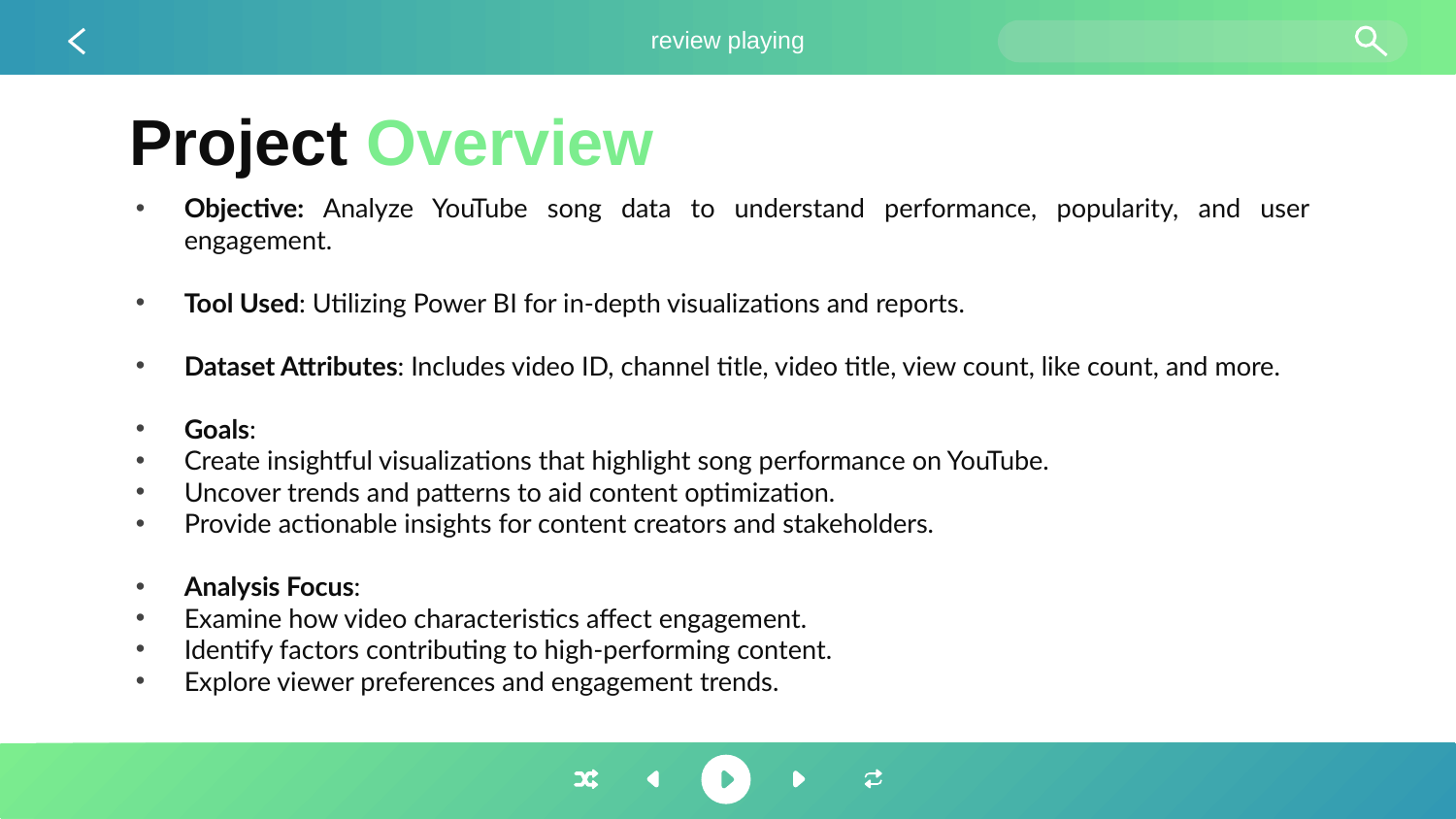

review playing

# Project Overview
Objective: Analyze YouTube song data to understand performance, popularity, and user engagement.

Tool Used: Utilizing Power BI for in-depth visualizations and reports.

Dataset Attributes: Includes video ID, channel title, video title, view count, like count, and more.

Goals:
Create insightful visualizations that highlight song performance on YouTube.
Uncover trends and patterns to aid content optimization.
Provide actionable insights for content creators and stakeholders.

Analysis Focus:
Examine how video characteristics affect engagement.
Identify factors contributing to high-performing content.
Explore viewer preferences and engagement trends.